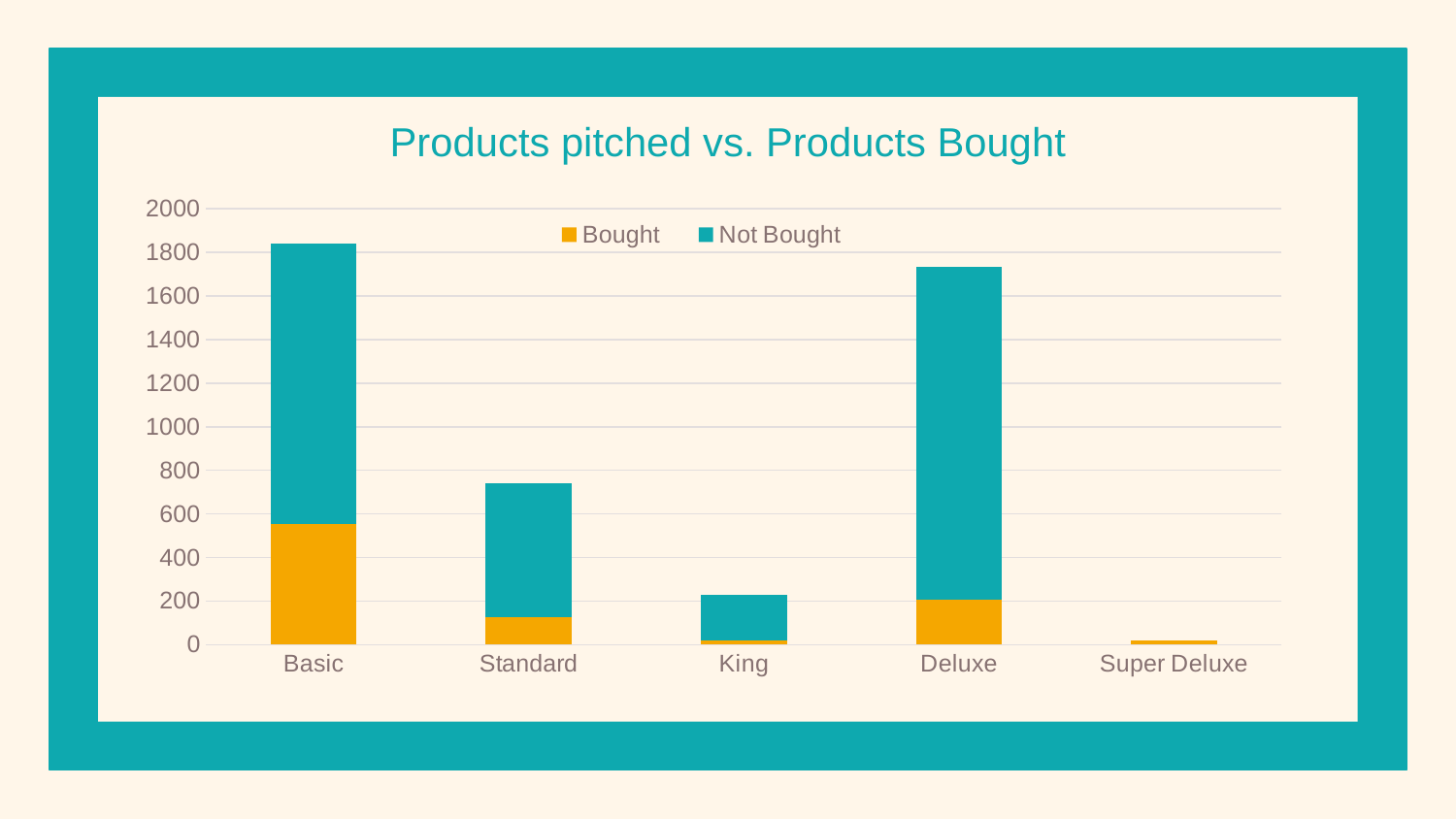

# Products pitched vs. Products Bought

### Chart

| Category | Bought | Not Bought |
|---|---|---|
| Basic | 552.0 | 1290.0 |
| Standard | 124.0 | 618.0 |
| King | 20.0 | 210.0 |
| Deluxe | 204.0 | 1528.0 |
| Super Deluxe | 20.0 | None |